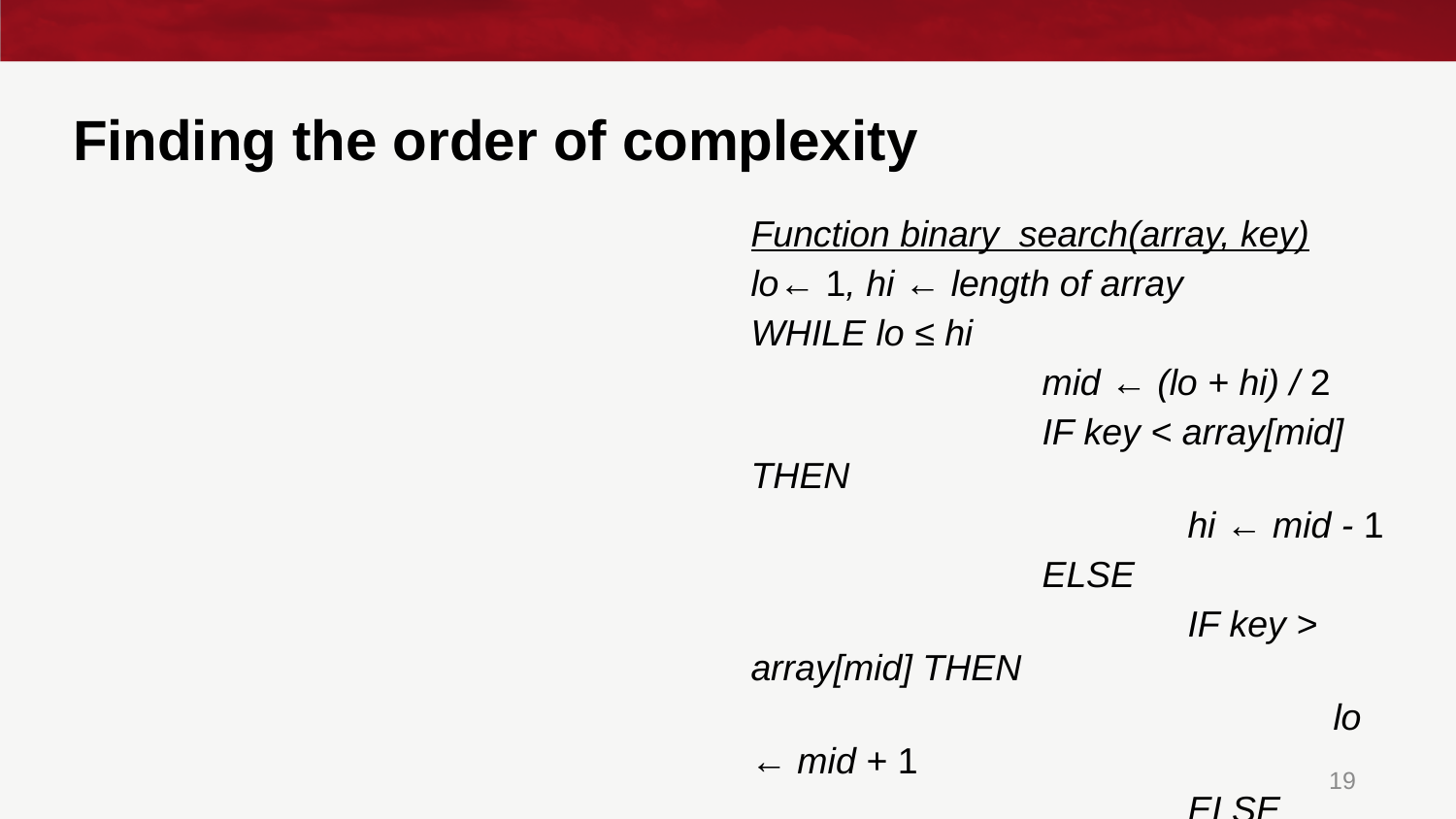

# Finding the order of complexity
Function binary_search(array, key)
lo← 1, hi ← length of array
WHILE lo ≤ hi
		mid ← (lo + hi) / 2
		IF key < array[mid] THEN
			hi ← mid - 1
		ELSE
			IF key > array[mid] THEN
				lo ← mid + 1
			ELSE
				Return mid
Return -1